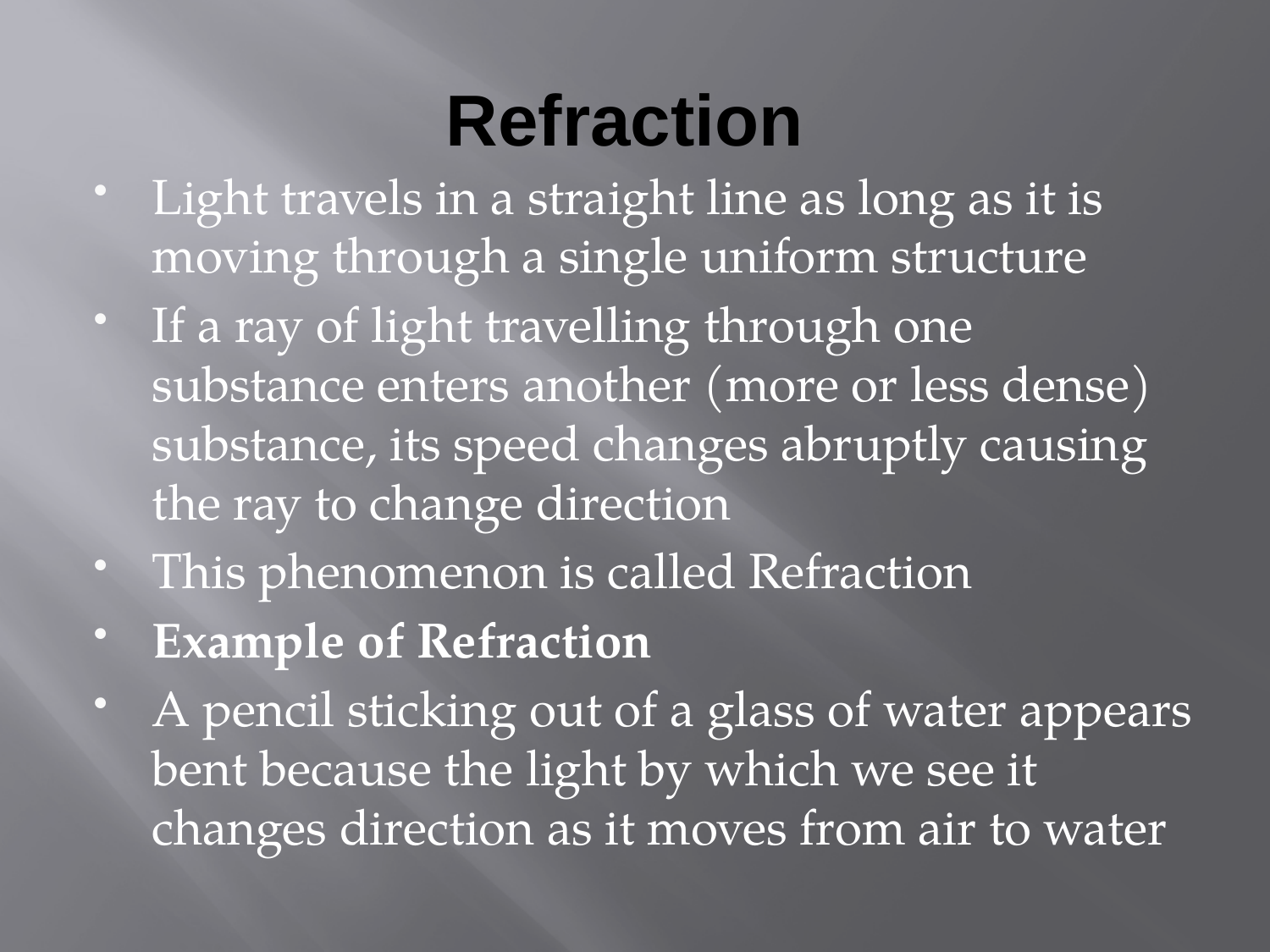

# Refraction
Light travels in a straight line as long as it is moving through a single uniform structure
If a ray of light travelling through one substance enters another (more or less dense) substance, its speed changes abruptly causing the ray to change direction
This phenomenon is called Refraction
Example of Refraction
A pencil sticking out of a glass of water appears bent because the light by which we see it changes direction as it moves from air to water